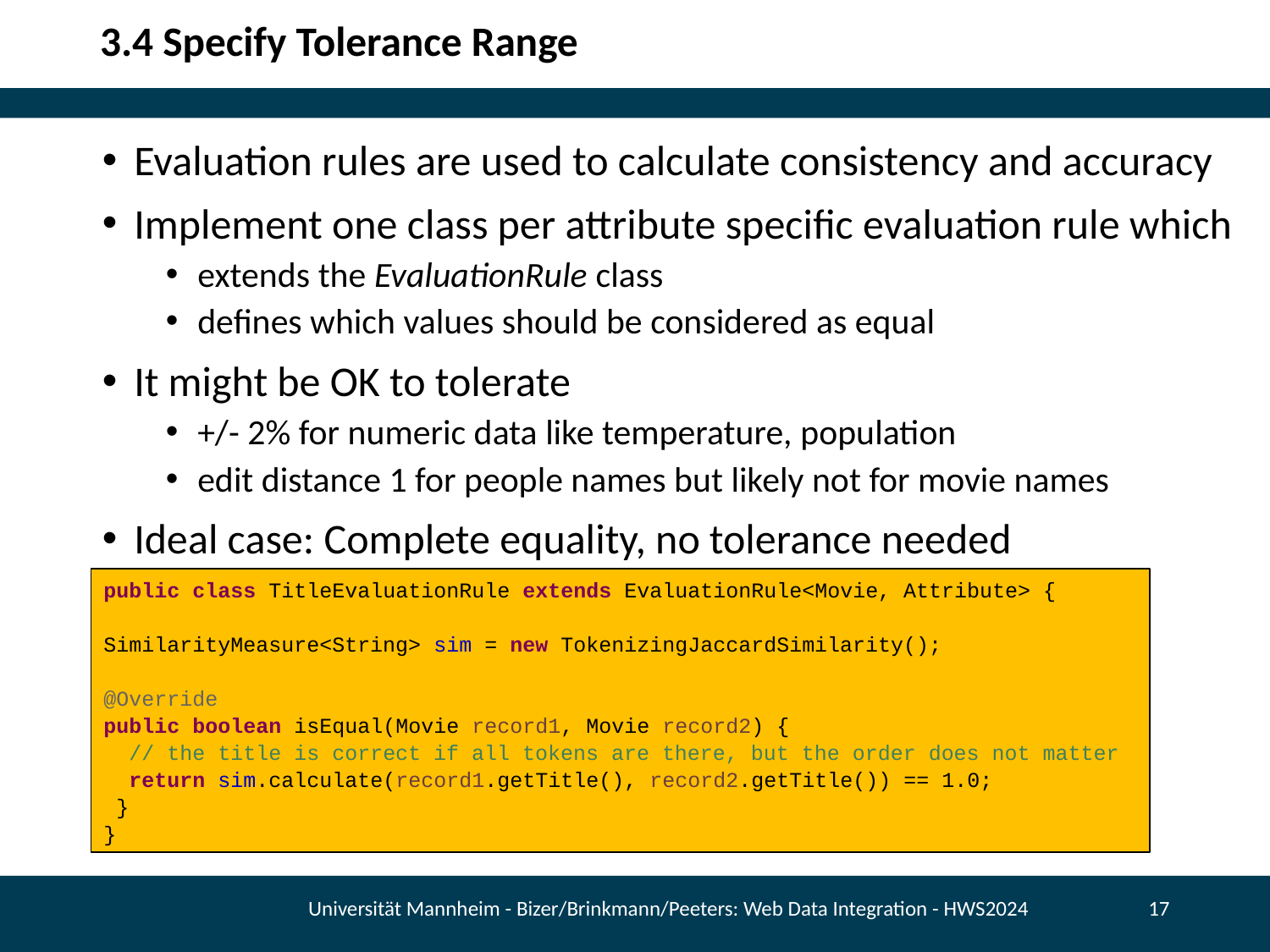

# 3.4 Specify Tolerance Range
Evaluation rules are used to calculate consistency and accuracy
Implement one class per attribute specific evaluation rule which
extends the EvaluationRule class
defines which values should be considered as equal
It might be OK to tolerate
+/- 2% for numeric data like temperature, population
edit distance 1 for people names but likely not for movie names
Ideal case: Complete equality, no tolerance needed

public class TitleEvaluationRule extends EvaluationRule<Movie, Attribute> {

SimilarityMeasure<String> sim = new TokenizingJaccardSimilarity();

@Override
public boolean isEqual(Movie record1, Movie record2) {
  // the title is correct if all tokens are there, but the order does not matter
  return sim.calculate(record1.getTitle(), record2.getTitle()) == 1.0;
 }
}
Universität Mannheim - Bizer/Brinkmann/Peeters: Web Data Integration - HWS2024
17